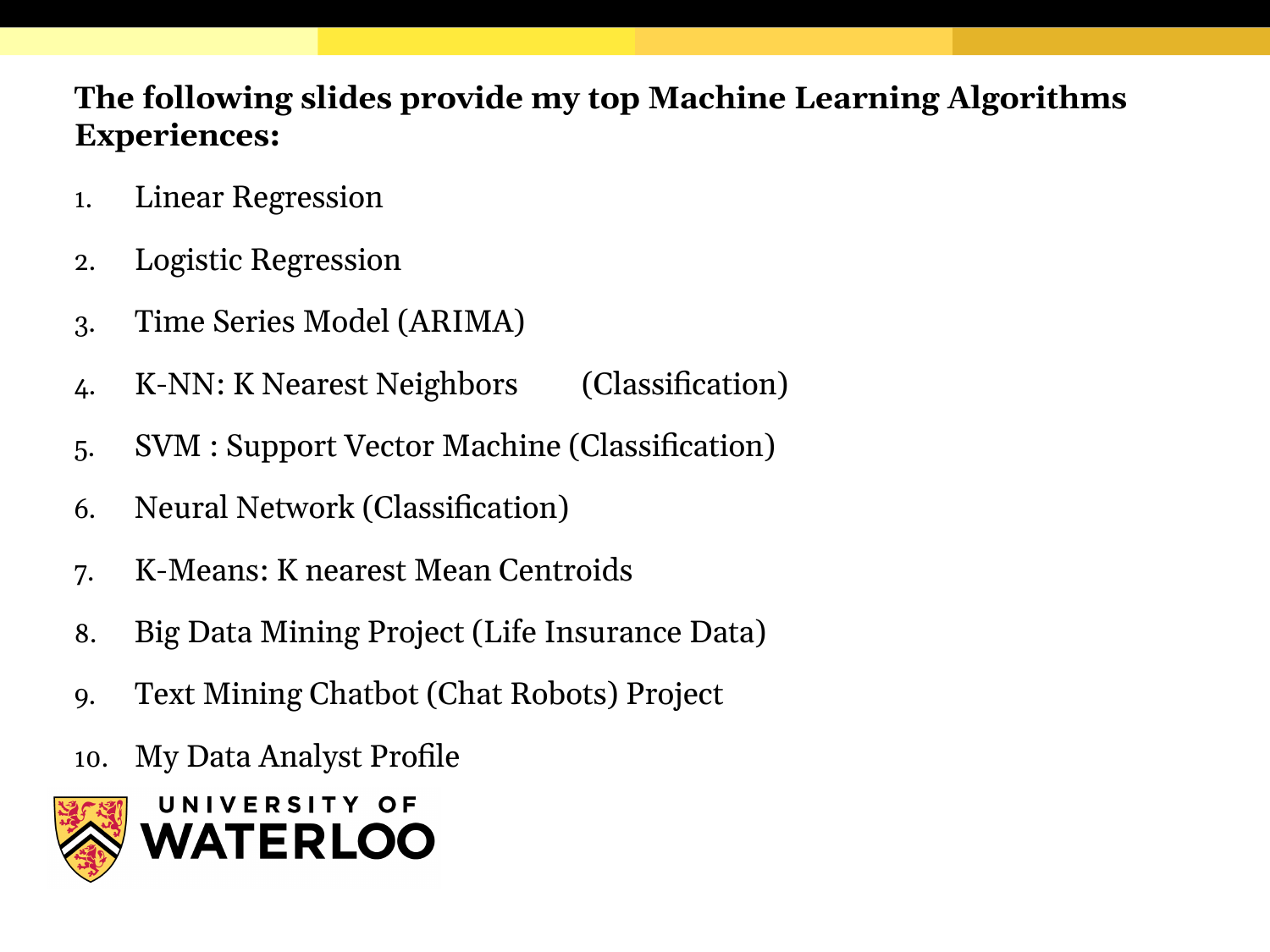

The following slides provide my top Machine Learning Algorithms Experiences:
Linear Regression
Logistic Regression
Time Series Model (ARIMA)
K-NN: K Nearest Neighbors 	(Classification)
SVM : Support Vector Machine (Classification)
Neural Network (Classification)
K-Means: K nearest Mean Centroids
Big Data Mining Project (Life Insurance Data)
Text Mining Chatbot (Chat Robots) Project
My Data Analyst Profile